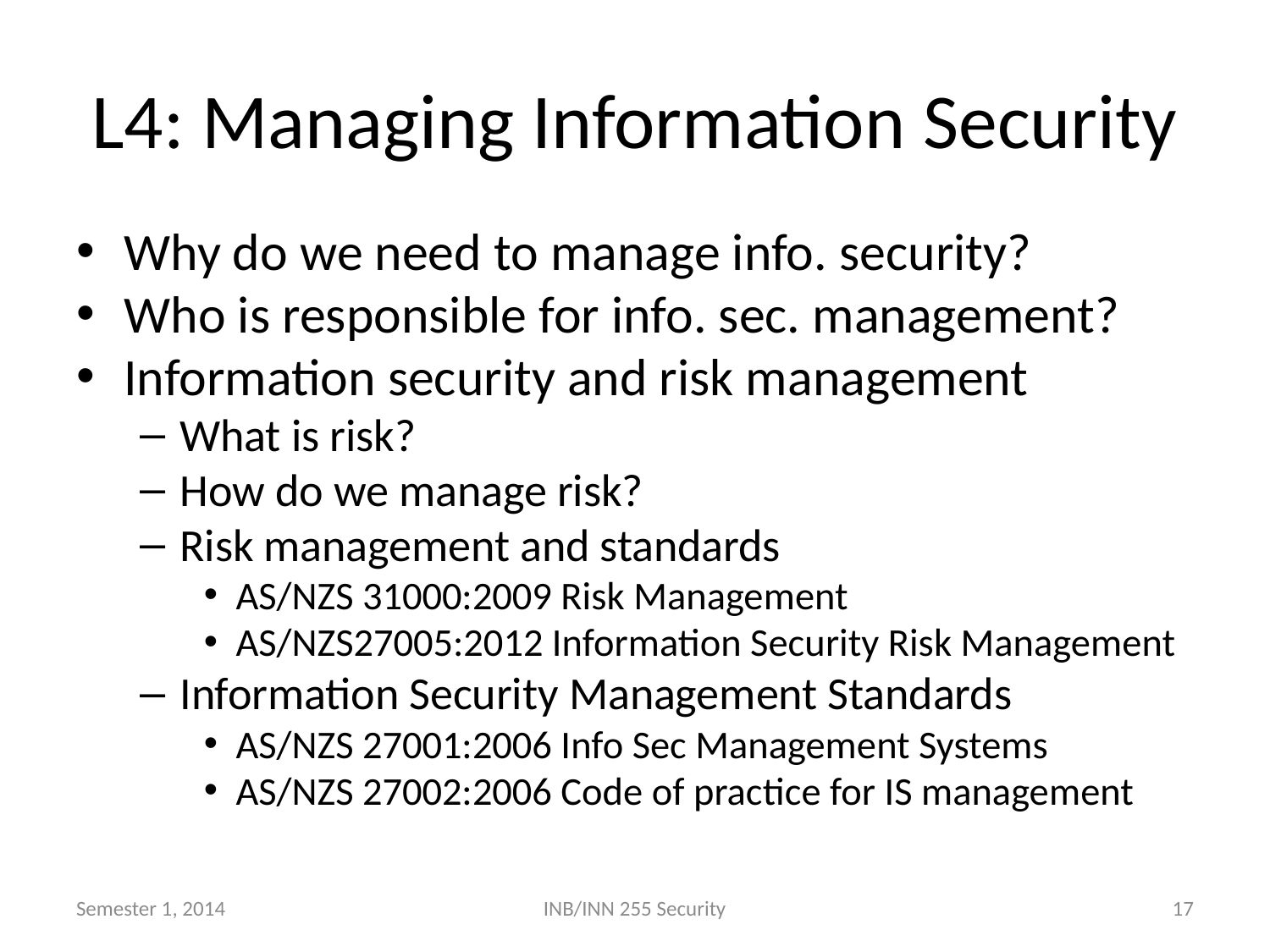

# L4: Managing Information Security
Why do we need to manage info. security?
Who is responsible for info. sec. management?
Information security and risk management
What is risk?
How do we manage risk?
Risk management and standards
AS/NZS 31000:2009 Risk Management
AS/NZS27005:2012 Information Security Risk Management
Information Security Management Standards
AS/NZS 27001:2006 Info Sec Management Systems
AS/NZS 27002:2006 Code of practice for IS management
Semester 1, 2014
INB/INN 255 Security
17